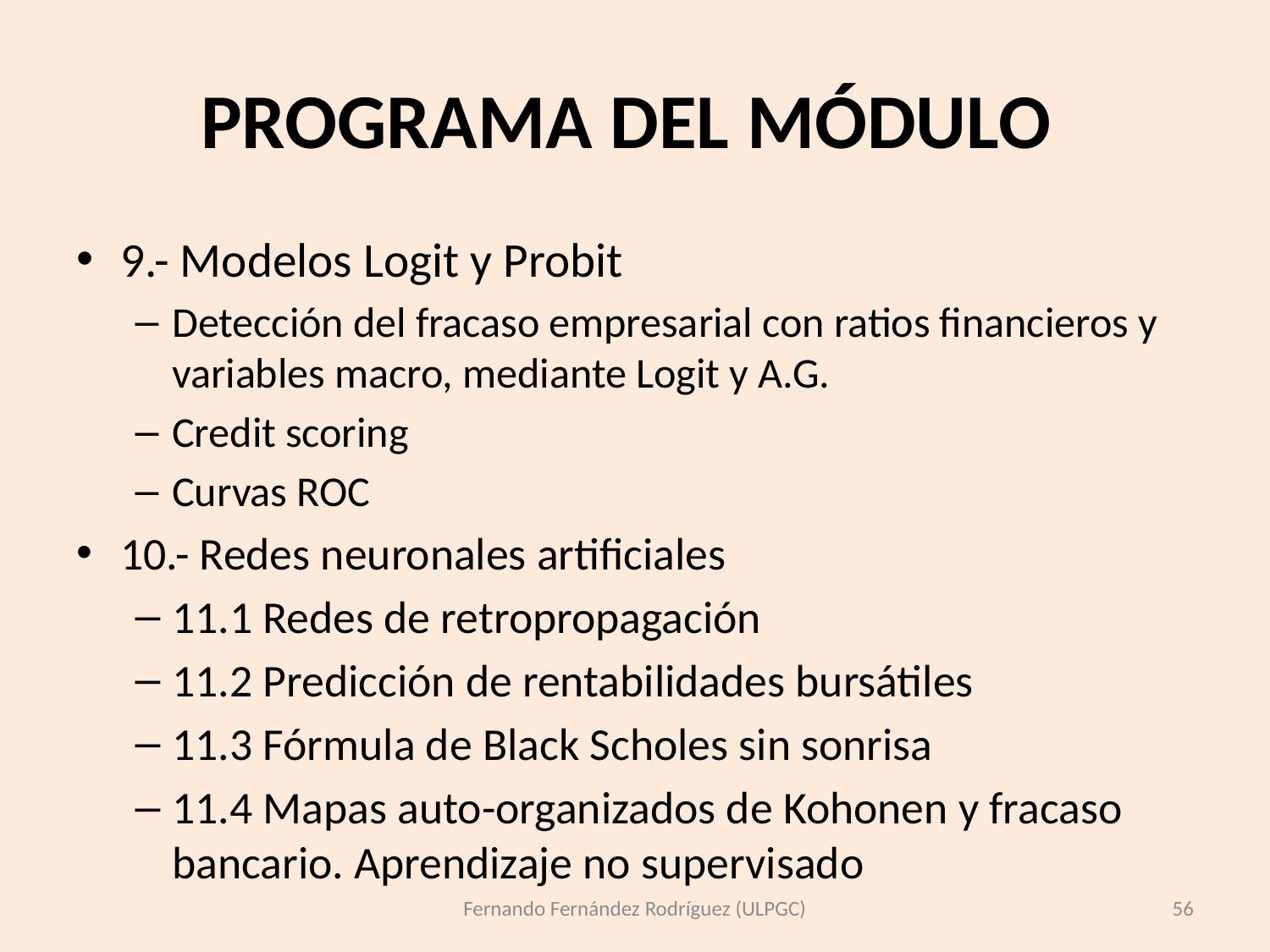

# PROGRAMA DEL MÓDULO
9.- Modelos Logit y Probit
Detección del fracaso empresarial con ratios financieros y variables macro, mediante Logit y A.G.
Credit scoring
Curvas ROC
10.- Redes neuronales artificiales
11.1 Redes de retropropagación
11.2 Predicción de rentabilidades bursátiles
11.3 Fórmula de Black Scholes sin sonrisa
11.4 Mapas auto-organizados de Kohonen y fracaso bancario. Aprendizaje no supervisado

Fernando Fernández Rodríguez (ULPGC)
56